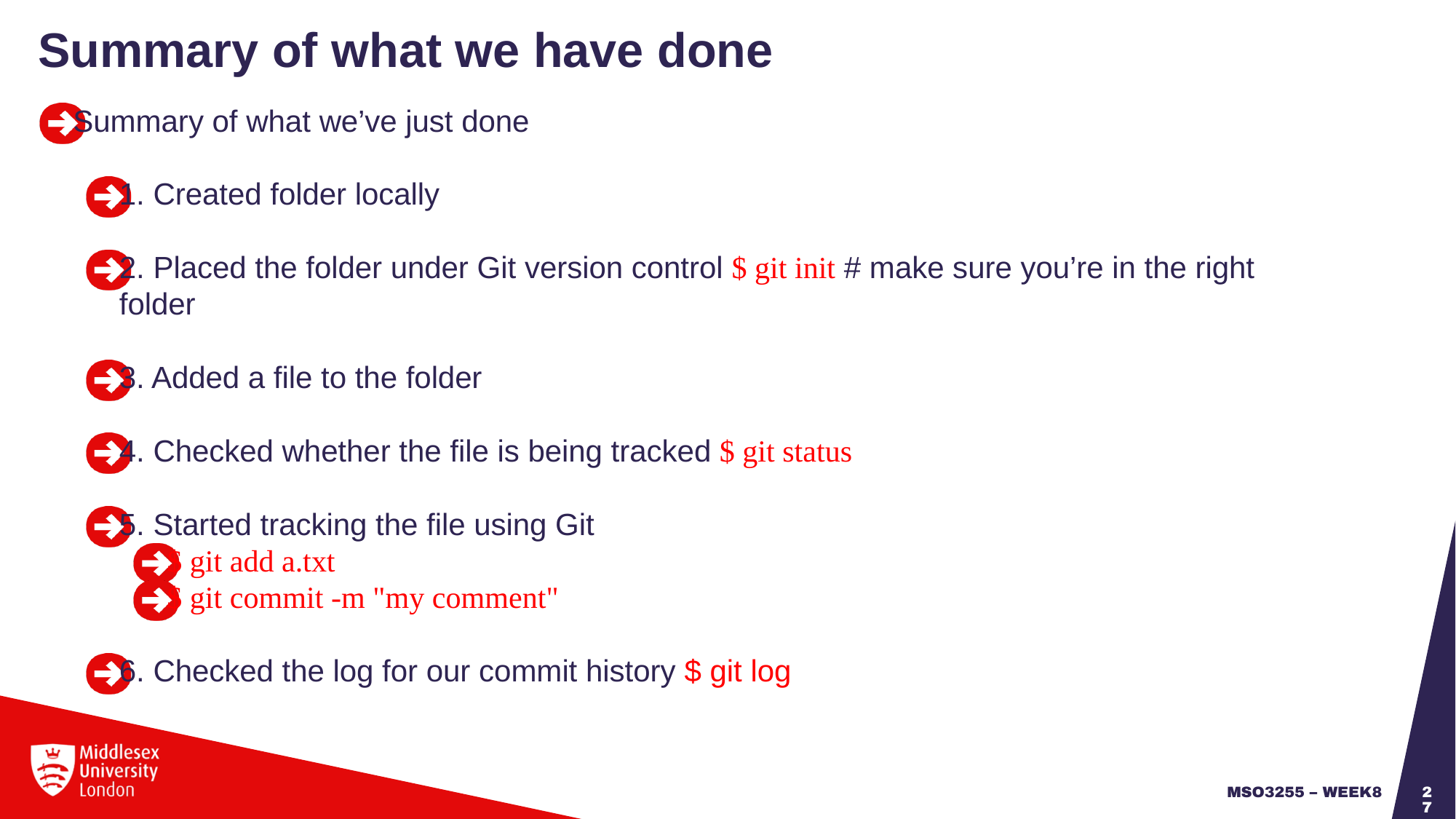

Summary of what we have done
Summary of what we’ve just done

1. Created folder locally

2. Placed the folder under Git version control $ git init # make sure you’re in the right folder

3. Added a file to the folder

4. Checked whether the file is being tracked $ git status

5. Started tracking the file using Git
$ git add a.txt
$ git commit -m "my comment"

6. Checked the log for our commit history $ git log

27
MSO3255 – Week8